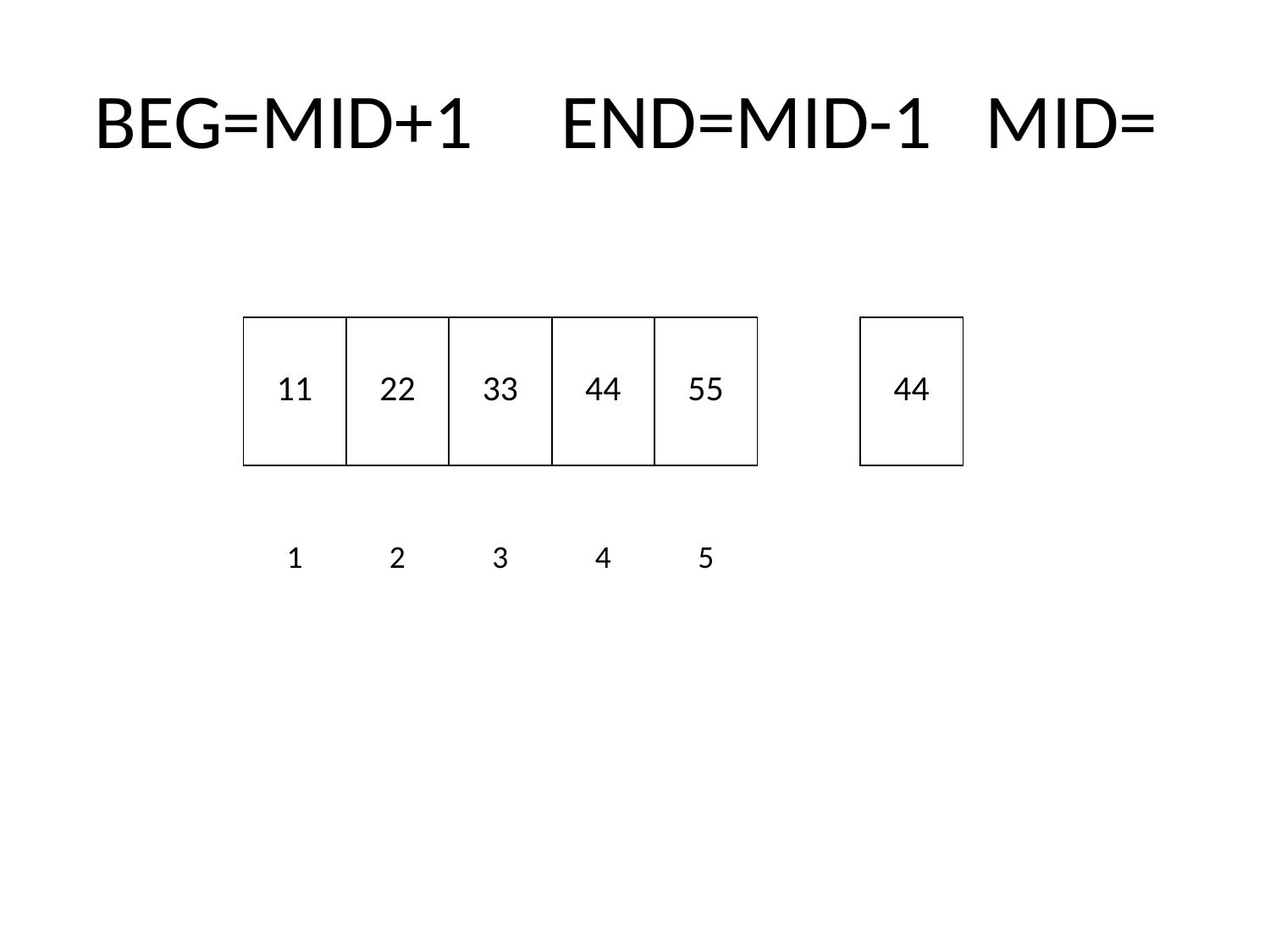

# BEG=MID+1     END=MID-1   MID=
| 11 | 22 | 33 | 44 | 55 |  | 44 |
| --- | --- | --- | --- | --- | --- | --- |
|  |  |  |  |  |  |  |
| 1 | 2 | 3 | 4 | 5 |  |  |